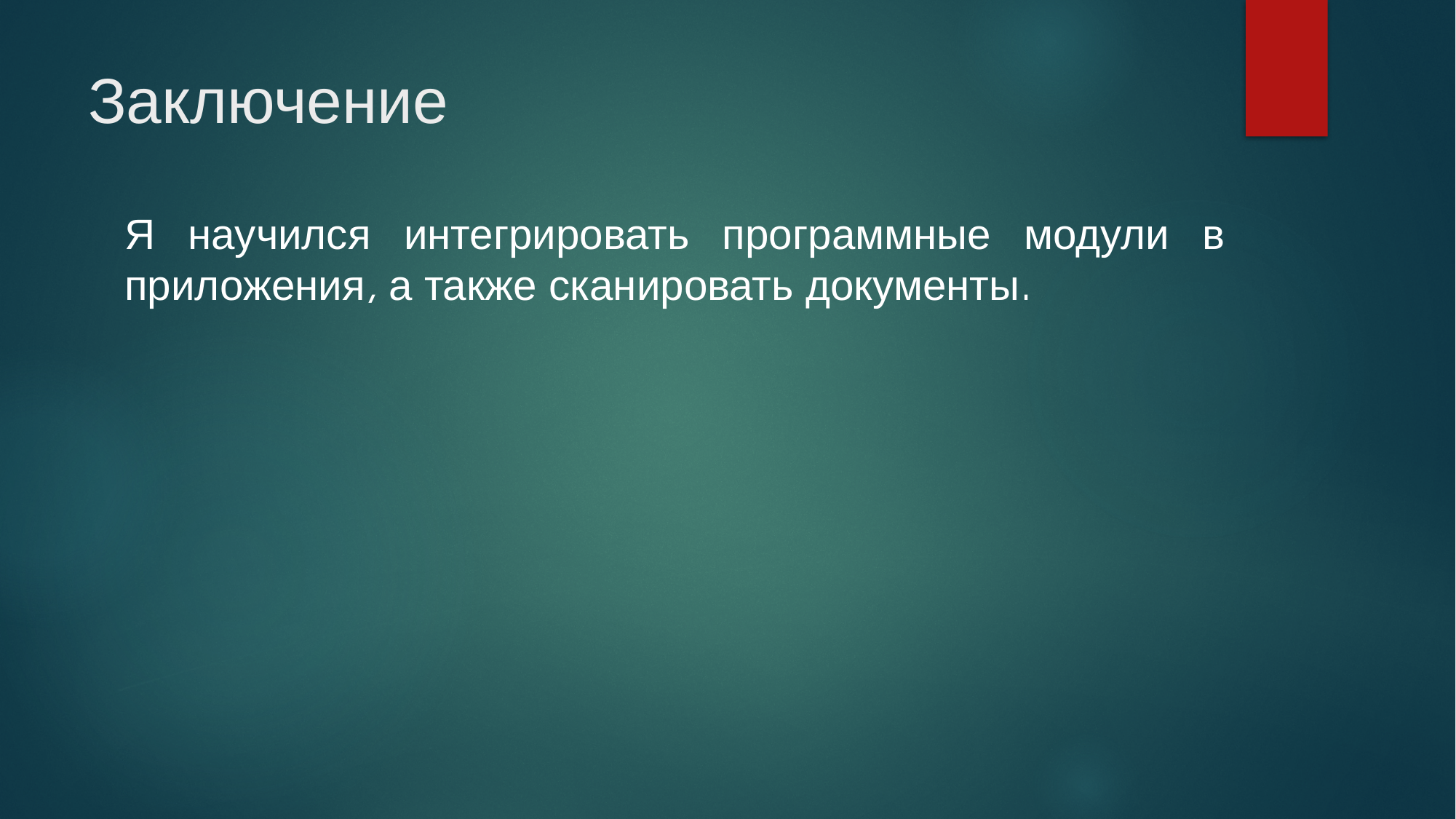

# Заключение
Я научился интегрировать программные модули в приложения, а также сканировать документы.